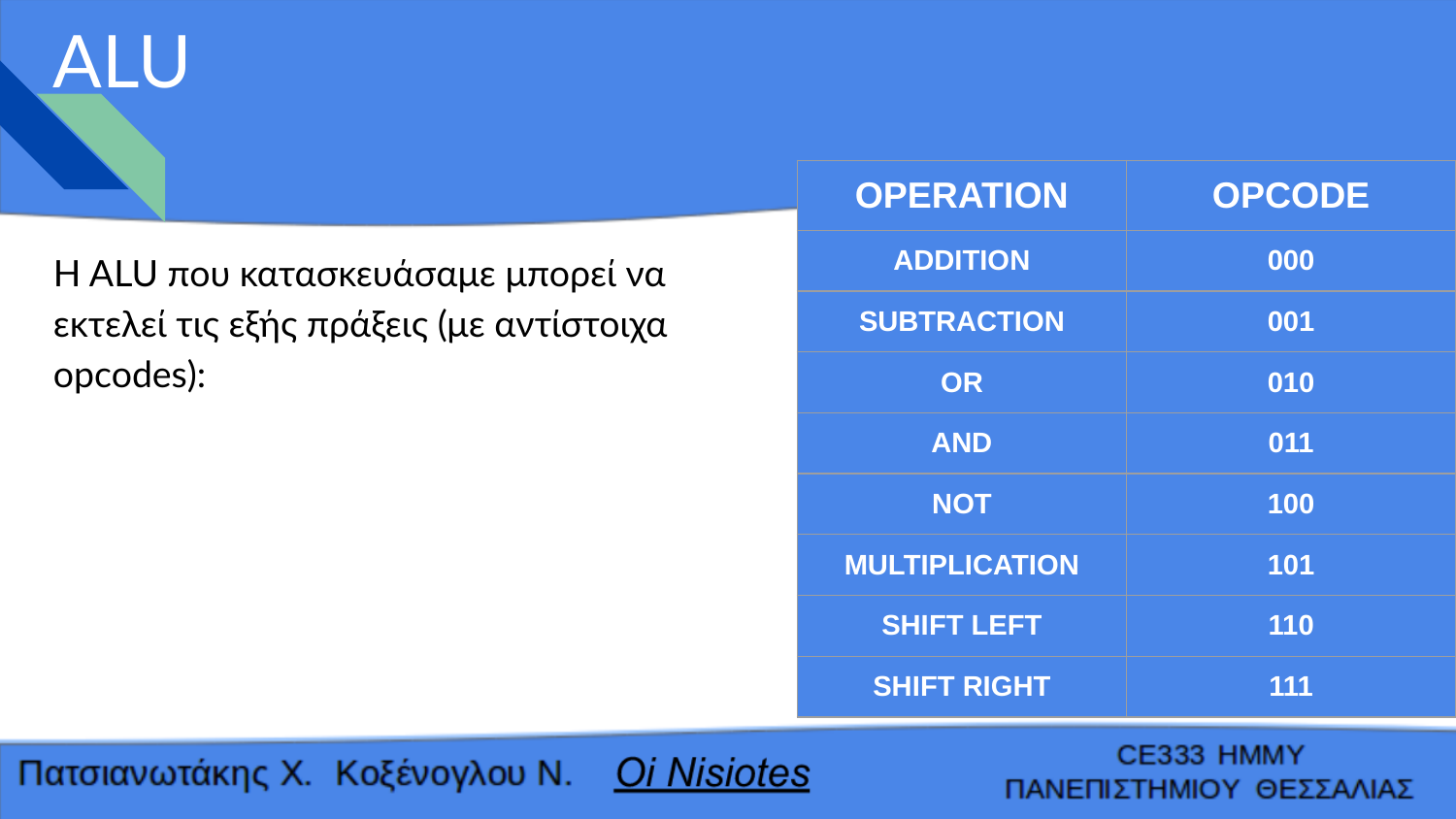

# ALU

| OPERATION | OPCODE |
| --- | --- |
| ADDITION | 000 |
| SUBTRACTION | 001 |
| OR | 010 |
| AND | 011 |
| NOT | 100 |
| MULTIPLICATION | 101 |
| SHIFT LEFT | 110 |
| SHIFT RIGHT | 111 |
H ALU που κατασκευάσαμε μπορεί να εκτελεί τις εξής πράξεις (με αντίστοιχα opcodes):